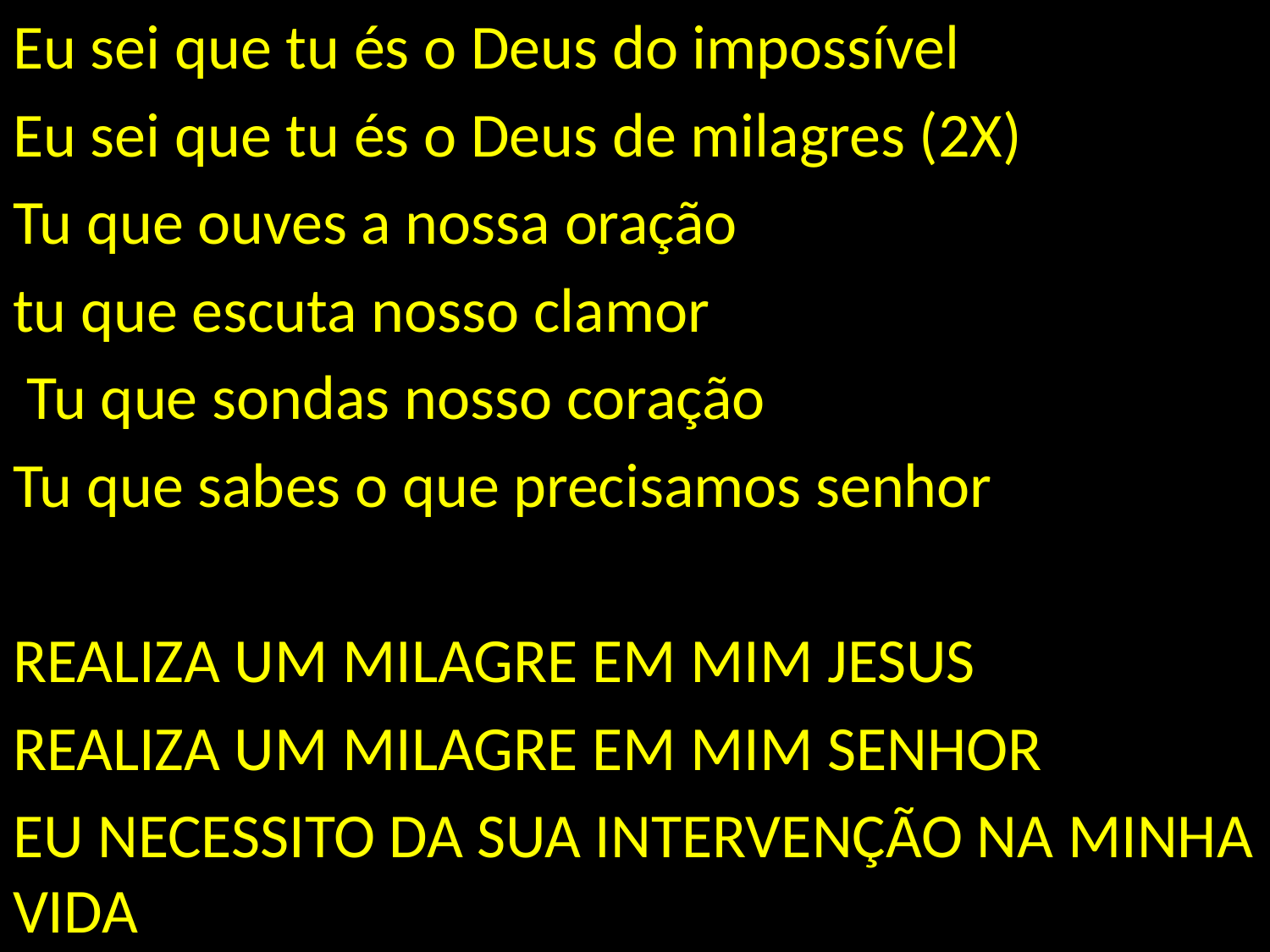

Eu sei que tu és o Deus do impossível
Eu sei que tu és o Deus de milagres (2X)
Tu que ouves a nossa oração
tu que escuta nosso clamor
 Tu que sondas nosso coração
Tu que sabes o que precisamos senhor

REALIZA UM MILAGRE EM MIM JESUS
REALIZA UM MILAGRE EM MIM SENHOR
EU NECESSITO DA SUA INTERVENÇÃO NA MINHA VIDA